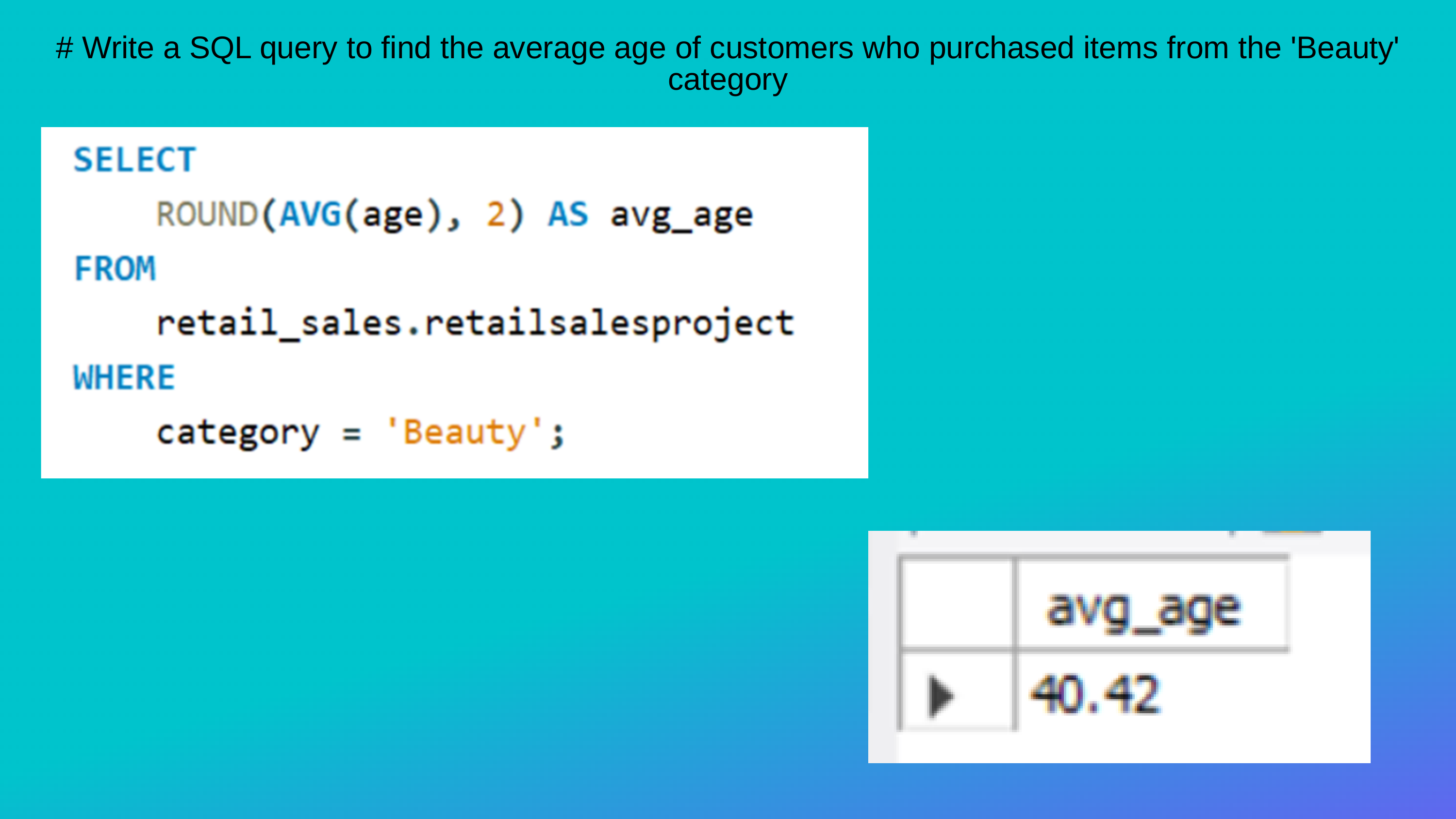

# Write a SQL query to find the average age of customers who purchased items from the 'Beauty' category